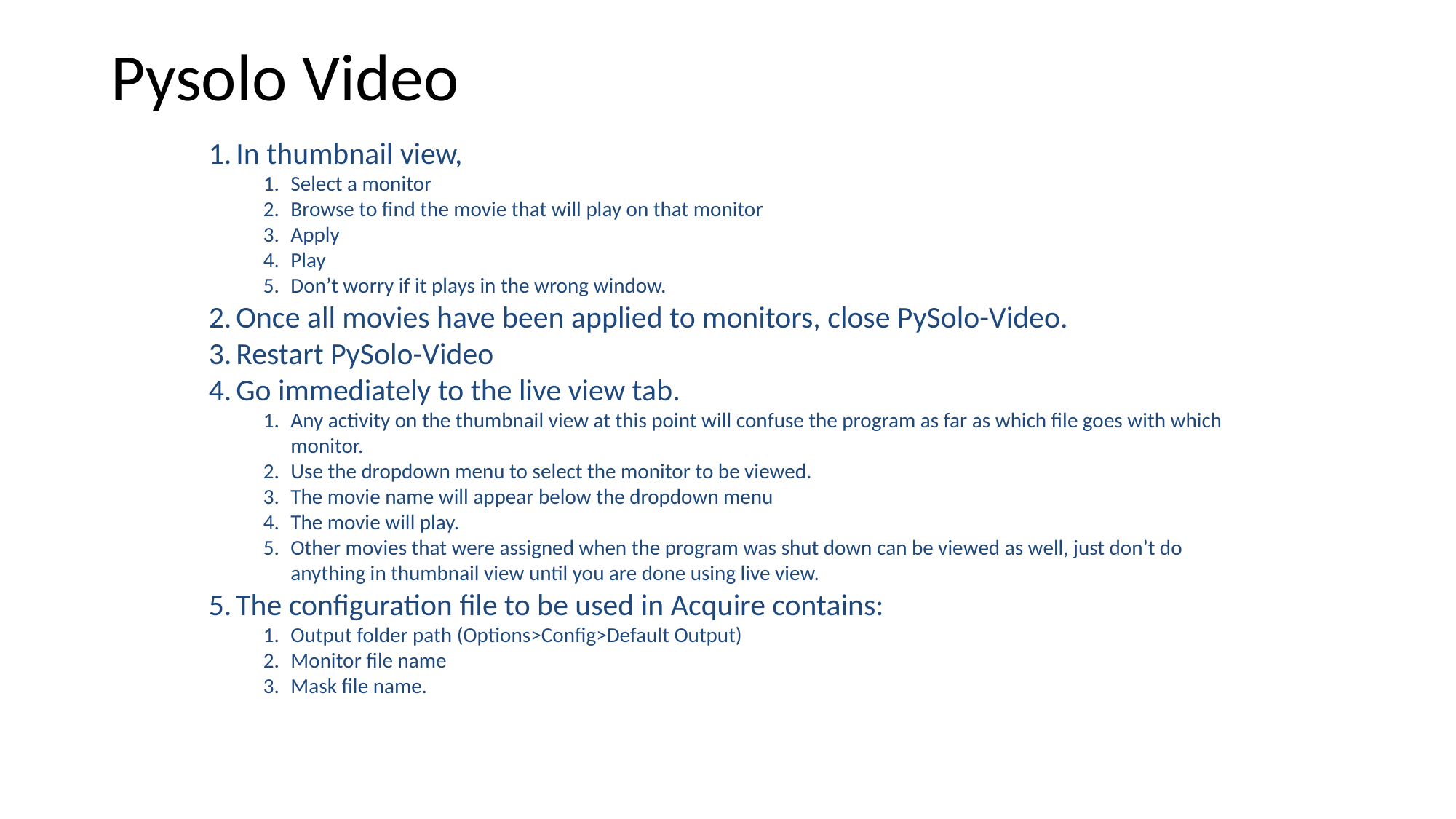

# Pysolo Video
In thumbnail view,
Select a monitor
Browse to find the movie that will play on that monitor
Apply
Play
Don’t worry if it plays in the wrong window.
Once all movies have been applied to monitors, close PySolo-Video.
Restart PySolo-Video
Go immediately to the live view tab.
Any activity on the thumbnail view at this point will confuse the program as far as which file goes with which monitor.
Use the dropdown menu to select the monitor to be viewed.
The movie name will appear below the dropdown menu
The movie will play.
Other movies that were assigned when the program was shut down can be viewed as well, just don’t do anything in thumbnail view until you are done using live view.
The configuration file to be used in Acquire contains:
Output folder path (Options>Config>Default Output)
Monitor file name
Mask file name.